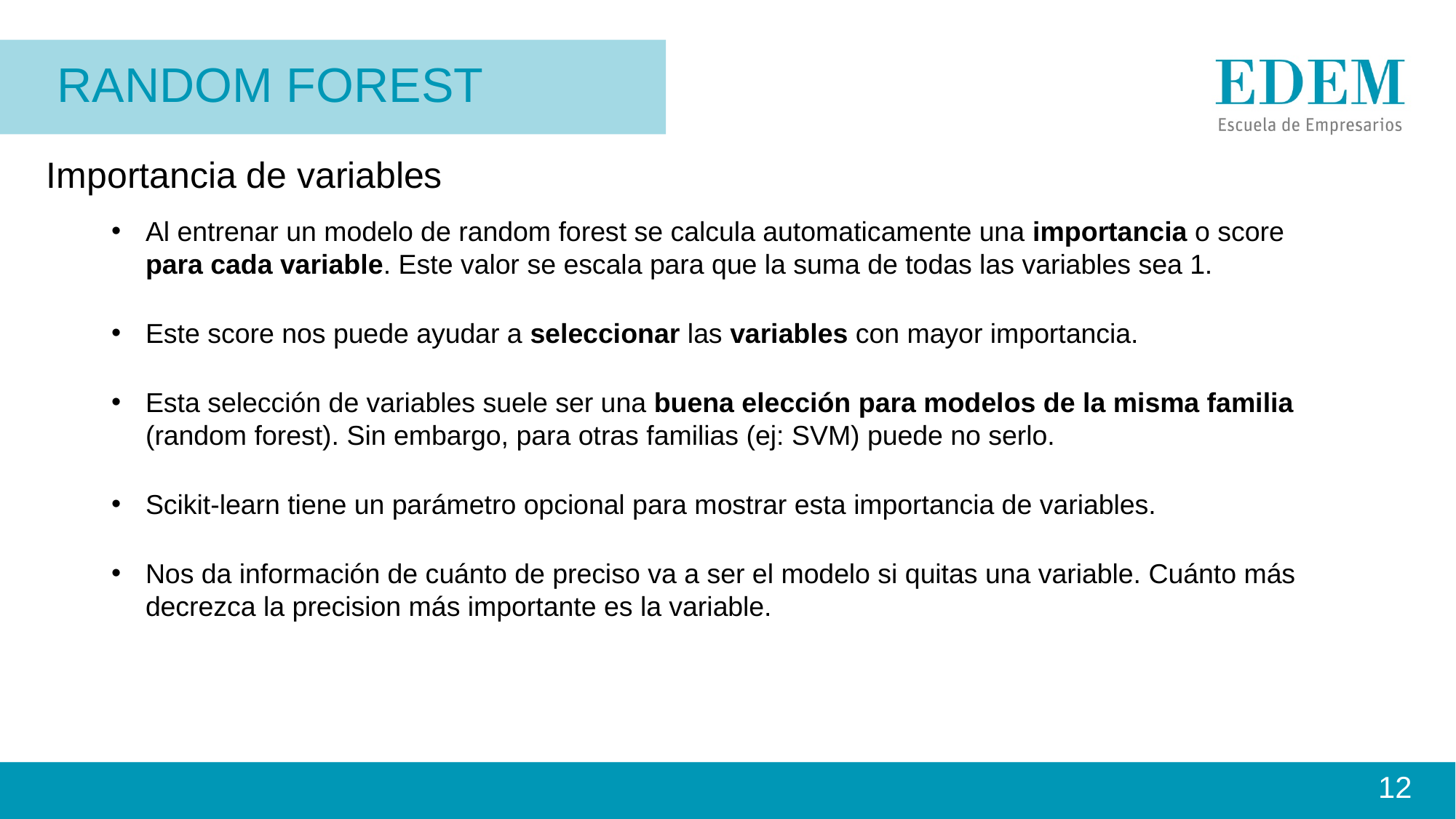

RaNDOM FOREST
# Importancia de variables
Al entrenar un modelo de random forest se calcula automaticamente una importancia o score para cada variable. Este valor se escala para que la suma de todas las variables sea 1.
Este score nos puede ayudar a seleccionar las variables con mayor importancia.
Esta selección de variables suele ser una buena elección para modelos de la misma familia (random forest). Sin embargo, para otras familias (ej: SVM) puede no serlo.
Scikit-learn tiene un parámetro opcional para mostrar esta importancia de variables.
Nos da información de cuánto de preciso va a ser el modelo si quitas una variable. Cuánto más decrezca la precision más importante es la variable.